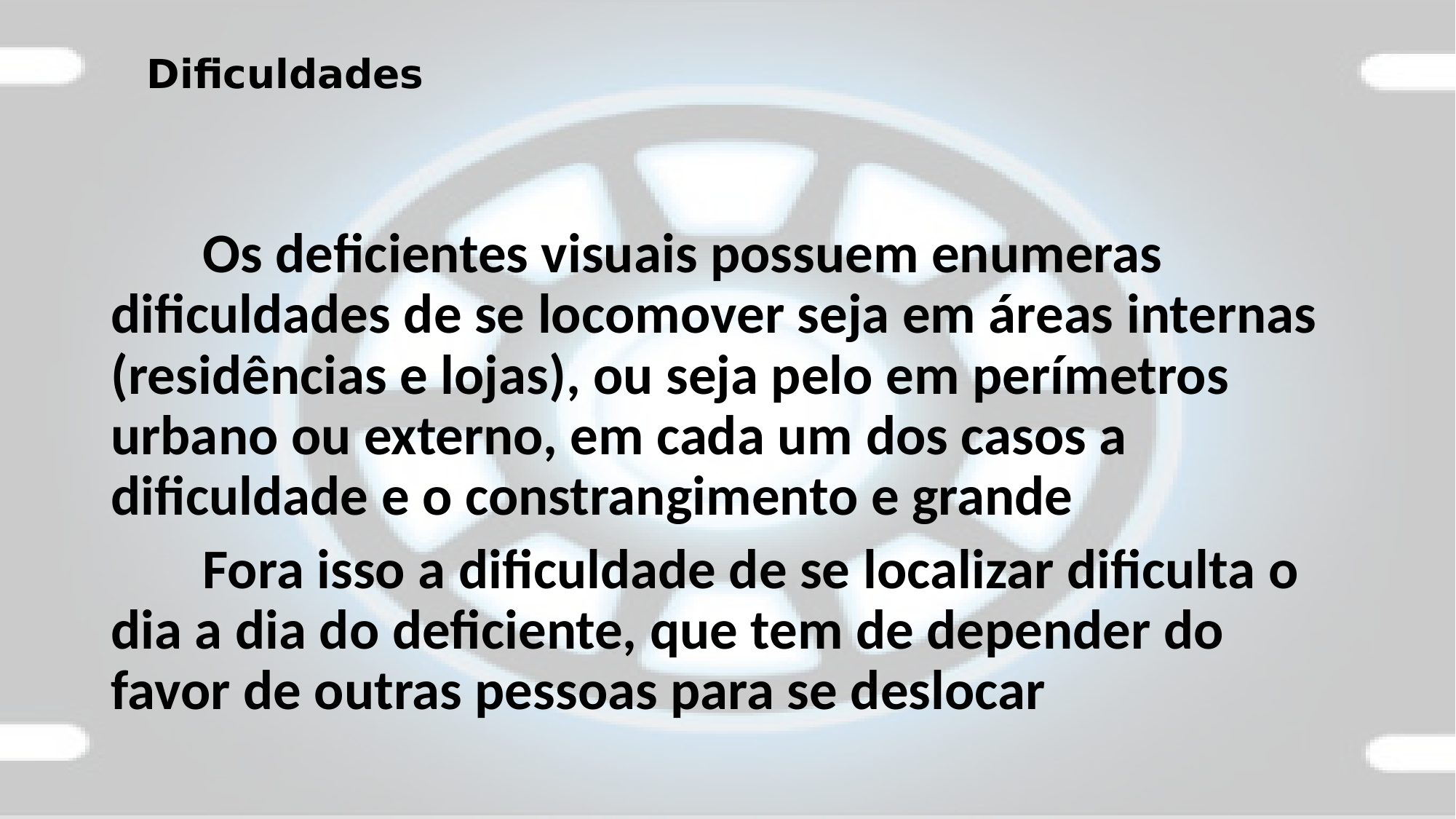

# Dificuldades

	Os deficientes visuais possuem enumeras dificuldades de se locomover seja em áreas internas (residências e lojas), ou seja pelo em perímetros urbano ou externo, em cada um dos casos a dificuldade e o constrangimento e grande
	Fora isso a dificuldade de se localizar dificulta o dia a dia do deficiente, que tem de depender do favor de outras pessoas para se deslocar